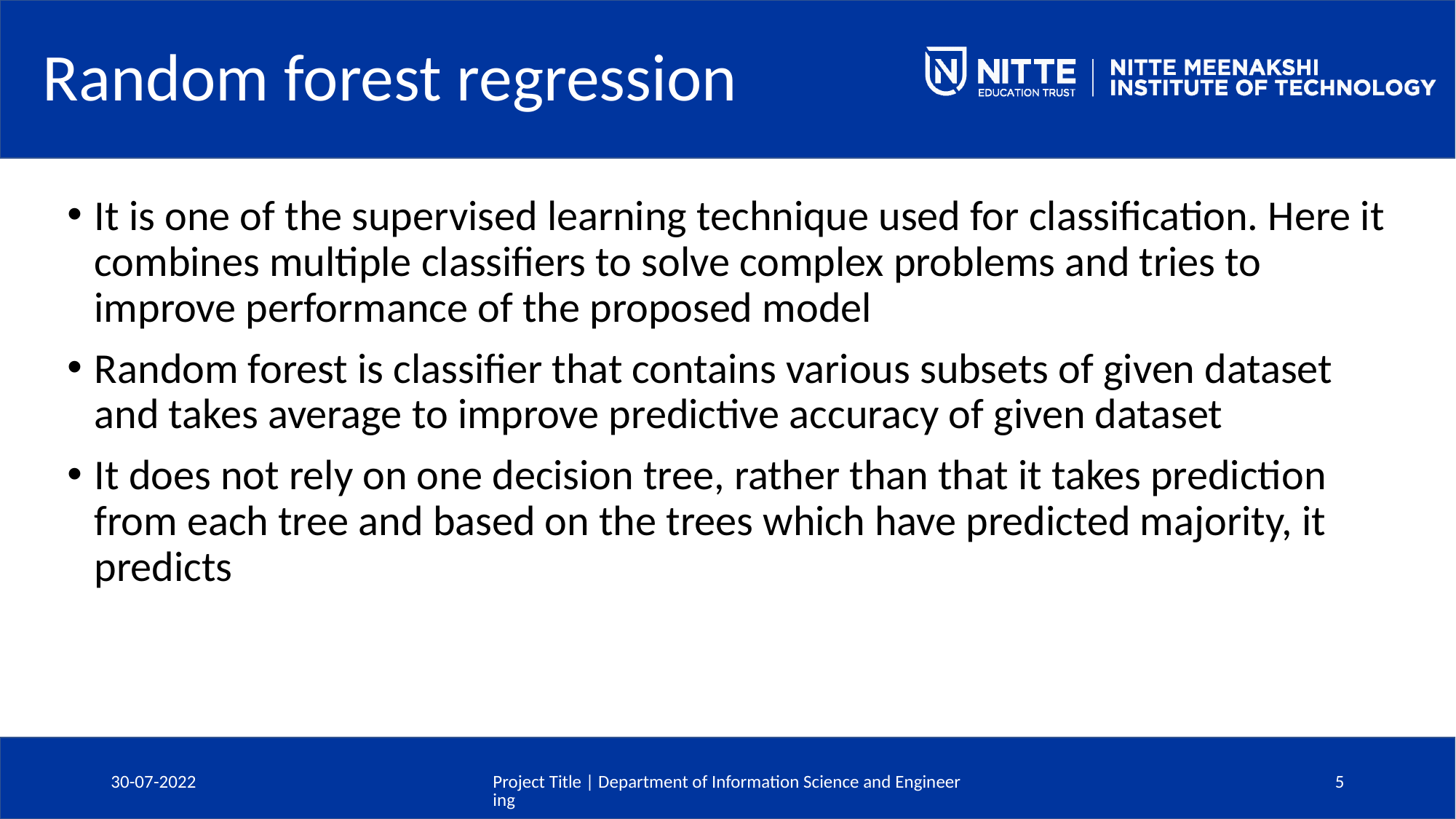

# Random forest regression
It is one of the supervised learning technique used for classification. Here it combines multiple classifiers to solve complex problems and tries to improve performance of the proposed model
Random forest is classifier that contains various subsets of given dataset and takes average to improve predictive accuracy of given dataset
It does not rely on one decision tree, rather than that it takes prediction from each tree and based on the trees which have predicted majority, it predicts
30-07-2022
Project Title | Department of Information Science and Engineering
5